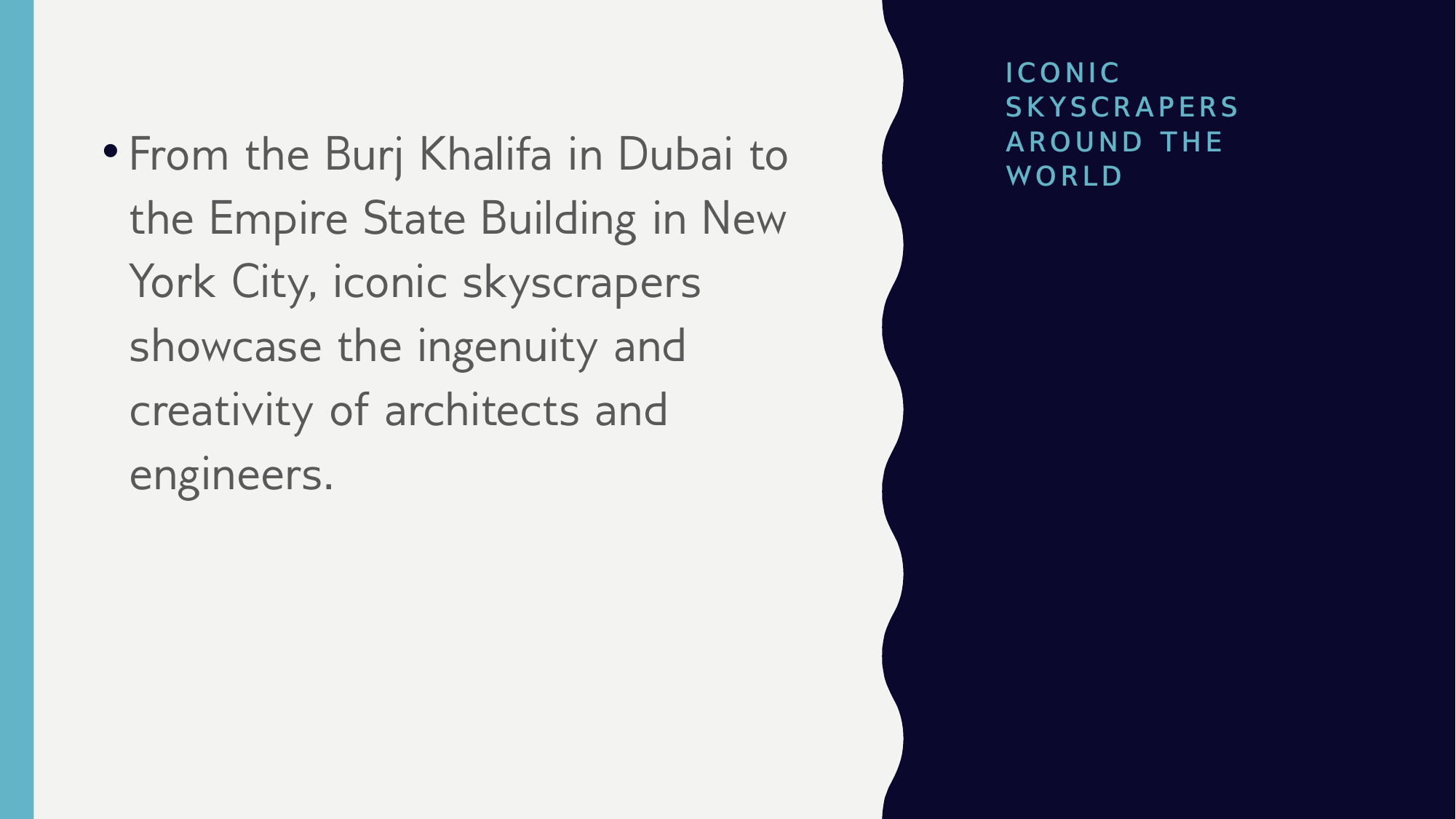

# Iconic Skyscrapers Around the World
From the Burj Khalifa in Dubai to the Empire State Building in New York City, iconic skyscrapers showcase the ingenuity and creativity of architects and engineers.